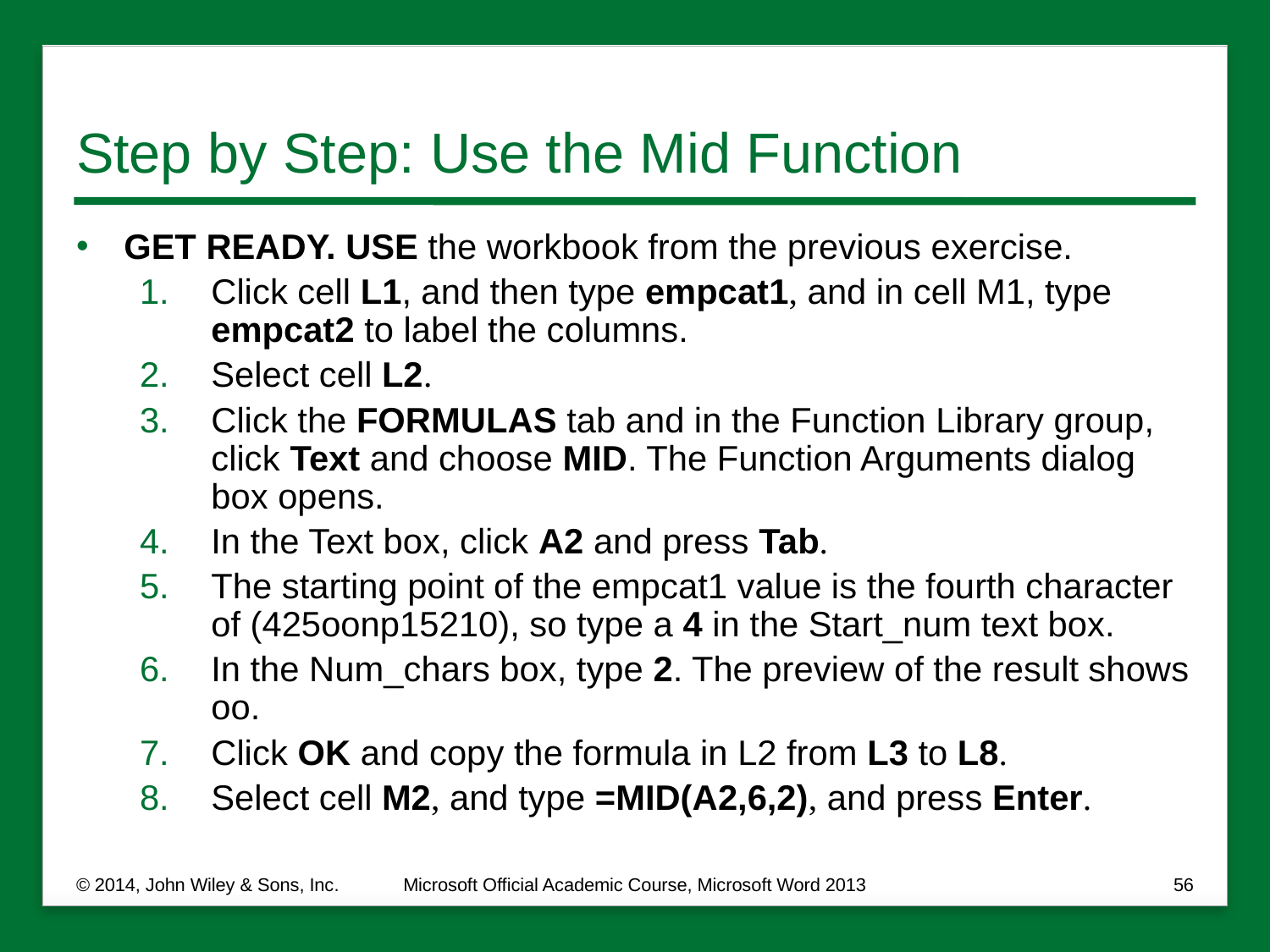

# Step by Step: Use the Mid Function
GET READY. USE the workbook from the previous exercise.
Click cell L1, and then type empcat1, and in cell M1, type empcat2 to label the columns.
Select cell L2.
Click the FORMULAS tab and in the Function Library group, click Text and choose MID. The Function Arguments dialog box opens.
In the Text box, click A2 and press Tab.
The starting point of the empcat1 value is the fourth character of (425oonp15210), so type a 4 in the Start_num text box.
In the Num_chars box, type 2. The preview of the result shows oo.
Click OK and copy the formula in L2 from L3 to L8.
Select cell M2, and type =MID(A2,6,2), and press Enter.
© 2014, John Wiley & Sons, Inc.
Microsoft Official Academic Course, Microsoft Word 2013
56